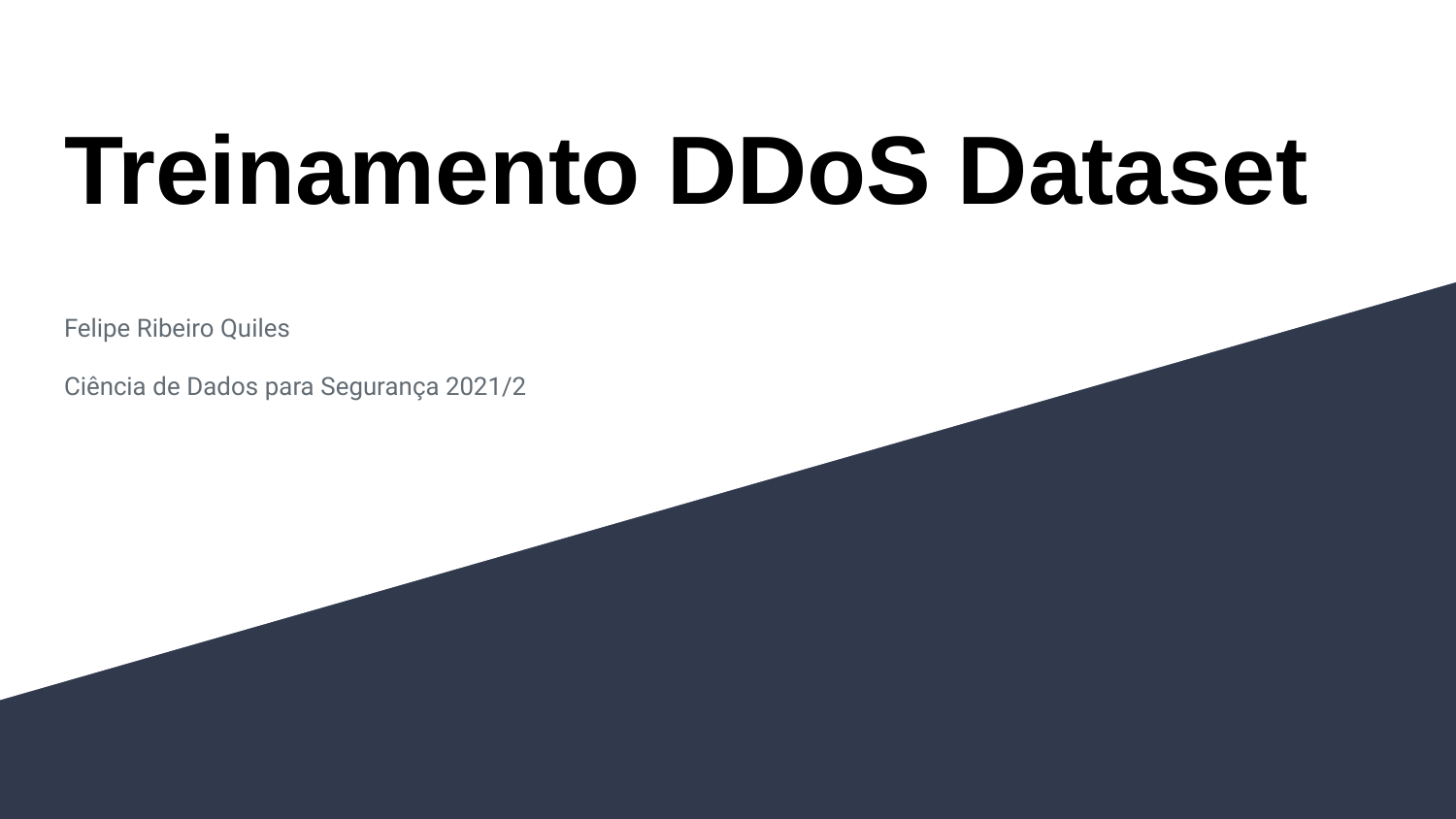

# Treinamento DDoS Dataset
Felipe Ribeiro Quiles

Ciência de Dados para Segurança 2021/2